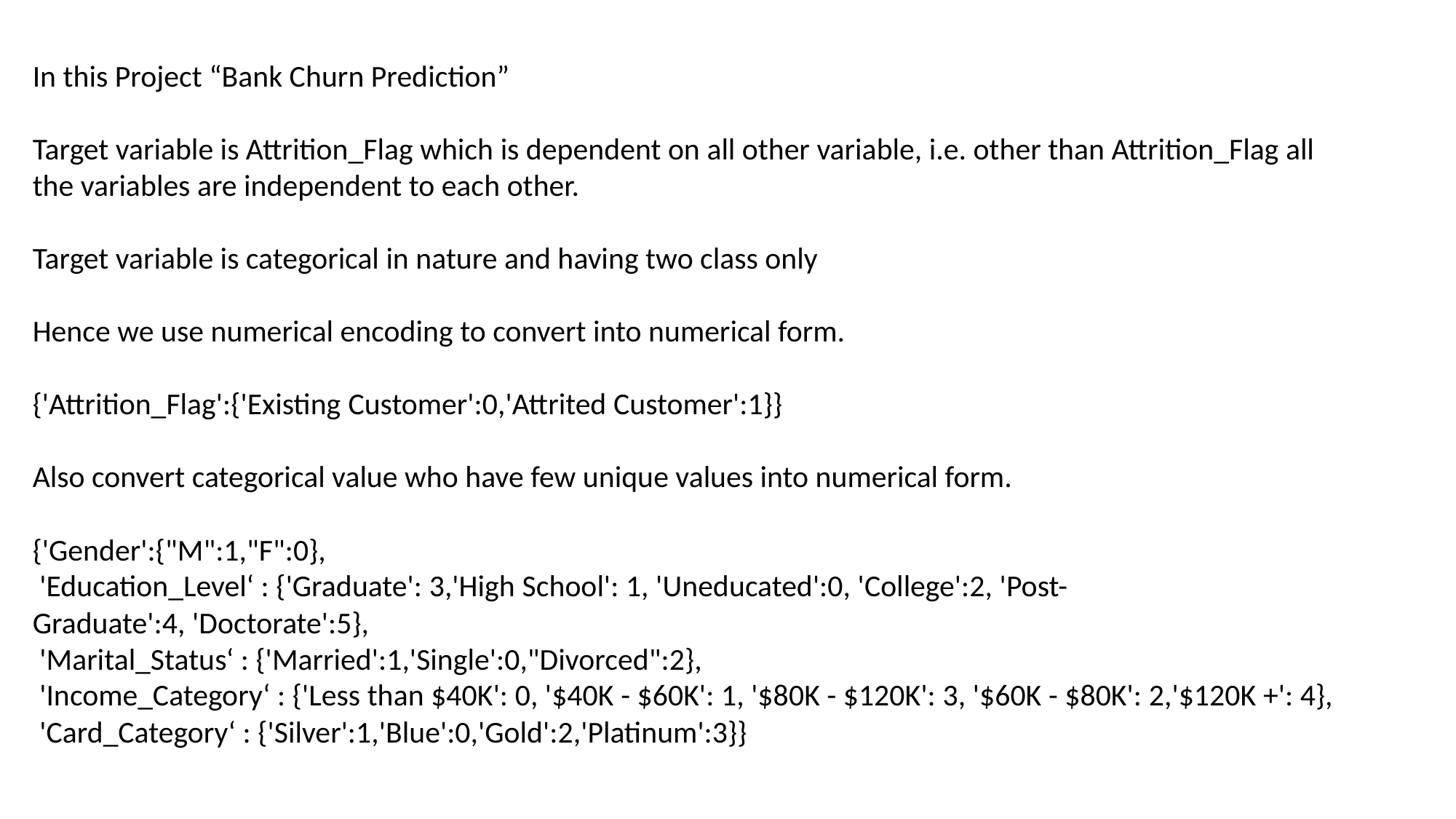

In this Project “Bank Churn Prediction”

Target variable is Attrition_Flag which is dependent on all other variable, i.e. other than Attrition_Flag all the variables are independent to each other.

Target variable is categorical in nature and having two class only

Hence we use numerical encoding to convert into numerical form.

{'Attrition_Flag':{'Existing Customer':0,'Attrited Customer':1}}

Also convert categorical value who have few unique values into numerical form.

{'Gender':{"M":1,"F":0},
 'Education_Level‘ : {'Graduate': 3,'High School': 1, 'Uneducated':0, 'College':2, 'Post-Graduate':4, 'Doctorate':5},
 'Marital_Status‘ : {'Married':1,'Single':0,"Divorced":2},
 'Income_Category‘ : {'Less than $40K': 0, '$40K - $60K': 1, '$80K - $120K': 3, '$60K - $80K': 2,'$120K +': 4},
 'Card_Category‘ : {'Silver':1,'Blue':0,'Gold':2,'Platinum':3}}